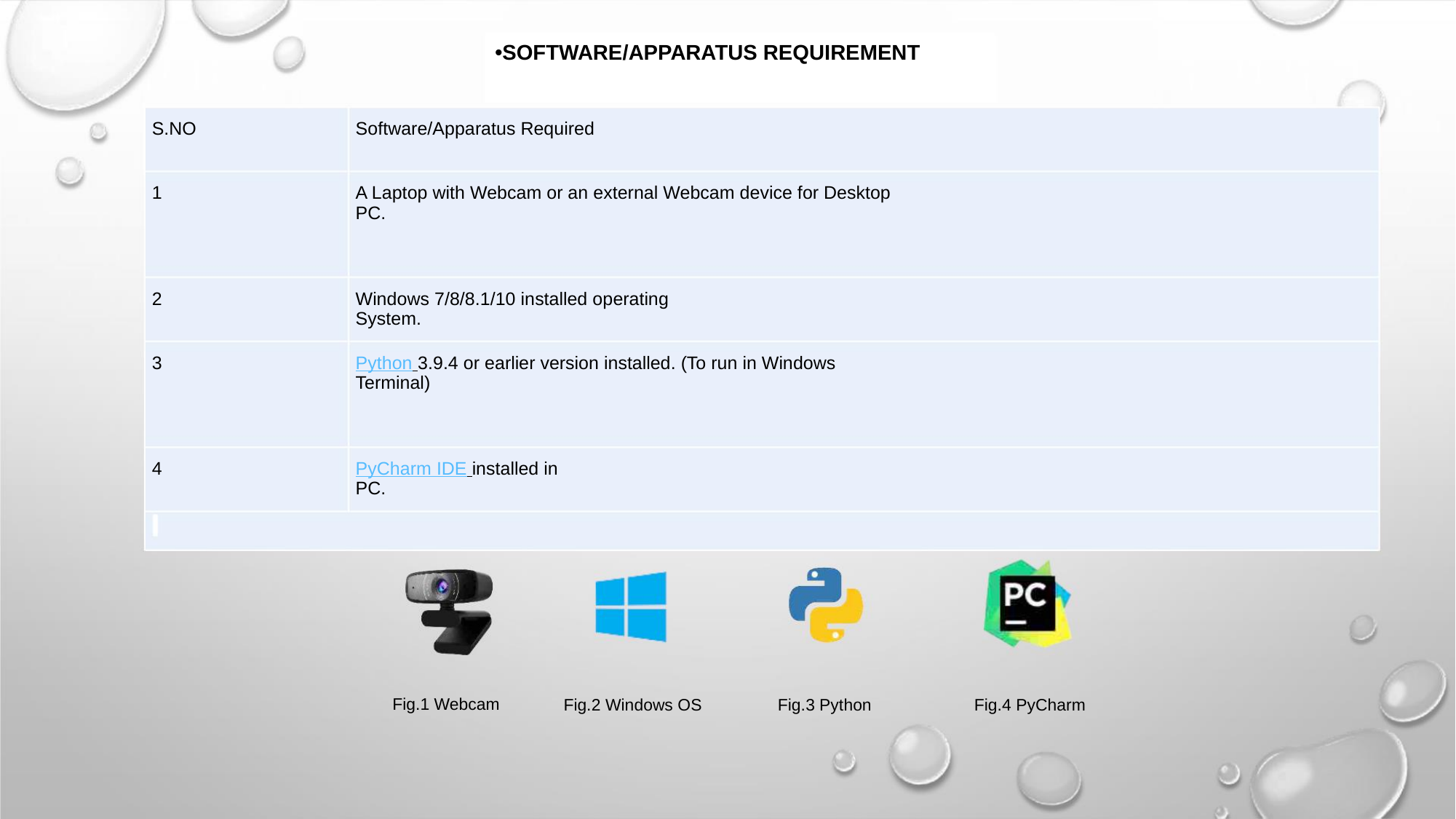

•SOFTWARE/APPARATUS REQUIREMENT
S.NO
1
Software/Apparatus Required
A Laptop with Webcam or an external Webcam device for Desktop PC.
2
3
Windows 7/8/8.1/10 installed operating System.
Python 3.9.4 or earlier version installed. (To run in Windows Terminal)
4
PyCharm IDE installed in PC.
Fig.1 Webcam
Fig.2 Windows OS
Fig.3 Python
Fig.4 PyCharm